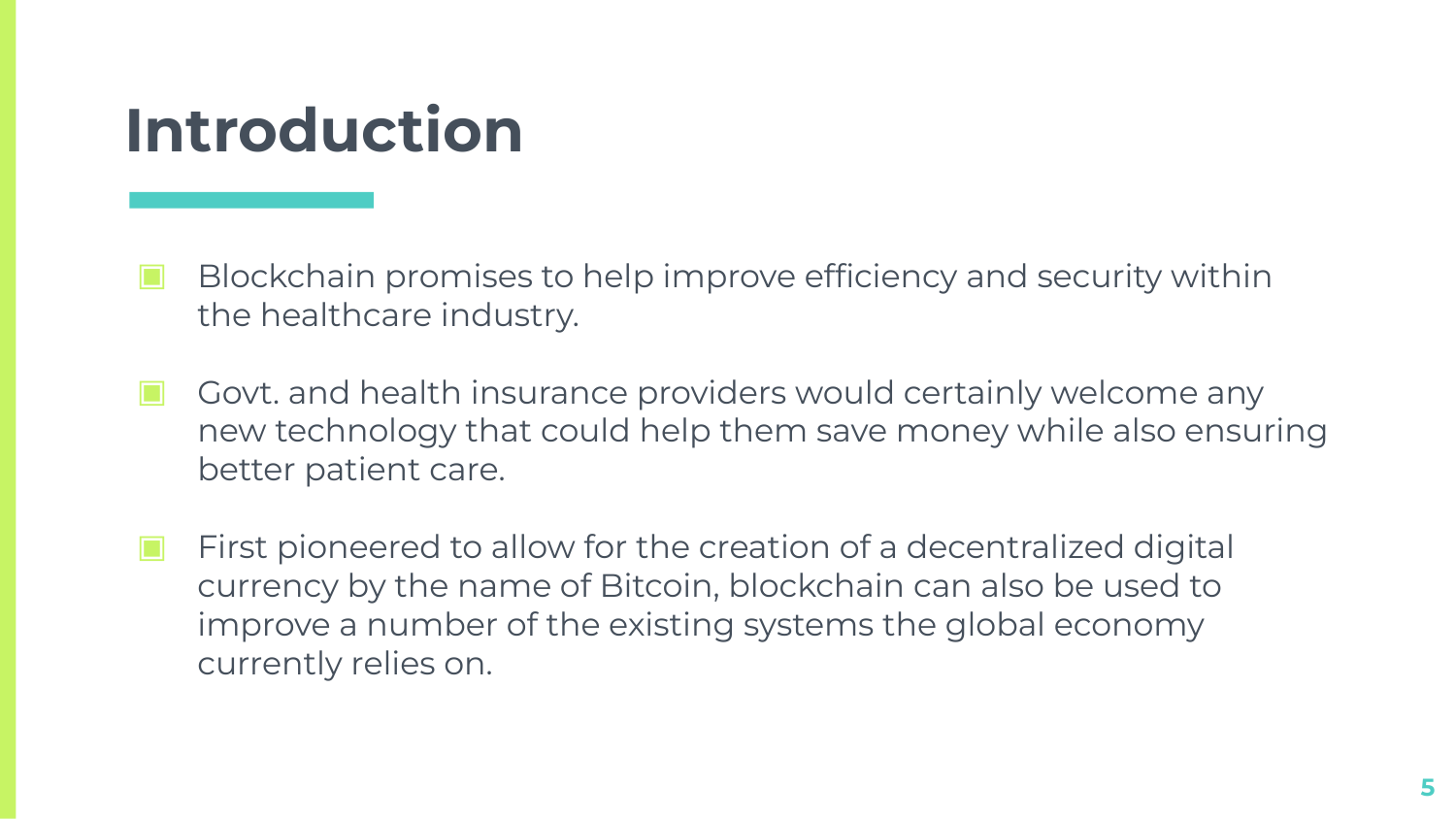

# Introduction
Blockchain promises to help improve efficiency and security within the healthcare industry.

Govt. and health insurance providers would certainly welcome any new technology that could help them save money while also ensuring better patient care.

First pioneered to allow for the creation of a decentralized digital currency by the name of Bitcoin, blockchain can also be used to improve a number of the existing systems the global economy currently relies on.

5